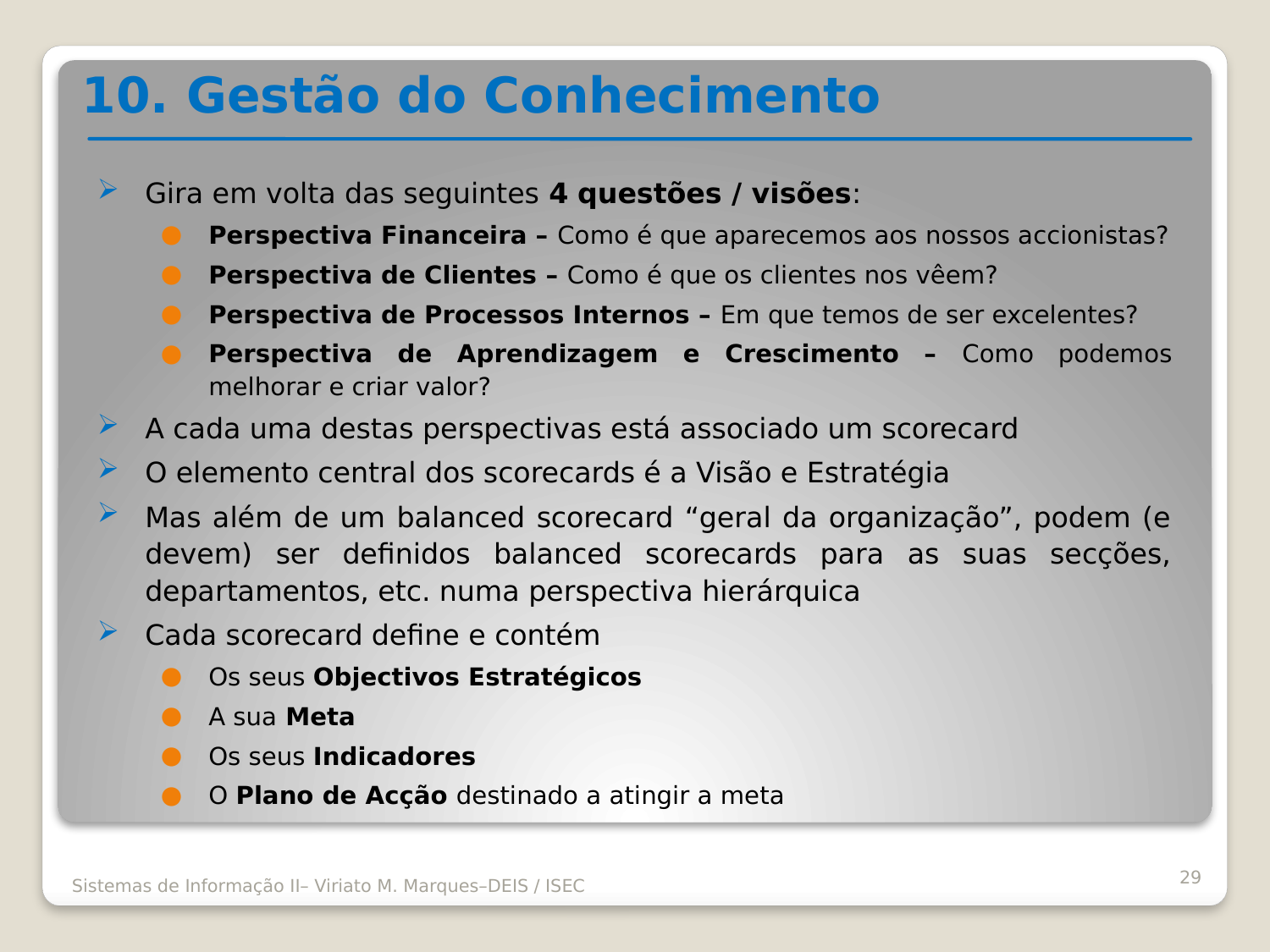

10. Gestão do Conhecimento
Gira em volta das seguintes 4 questões / visões:
Perspectiva Financeira – Como é que aparecemos aos nossos accionistas?
Perspectiva de Clientes – Como é que os clientes nos vêem?
Perspectiva de Processos Internos – Em que temos de ser excelentes?
Perspectiva de Aprendizagem e Crescimento – Como podemos melhorar e criar valor?
A cada uma destas perspectivas está associado um scorecard
O elemento central dos scorecards é a Visão e Estratégia
Mas além de um balanced scorecard “geral da organização”, podem (e devem) ser definidos balanced scorecards para as suas secções, departamentos, etc. numa perspectiva hierárquica
Cada scorecard define e contém
Os seus Objectivos Estratégicos
A sua Meta
Os seus Indicadores
O Plano de Acção destinado a atingir a meta
29
Sistemas de Informação II– Viriato M. Marques–DEIS / ISEC